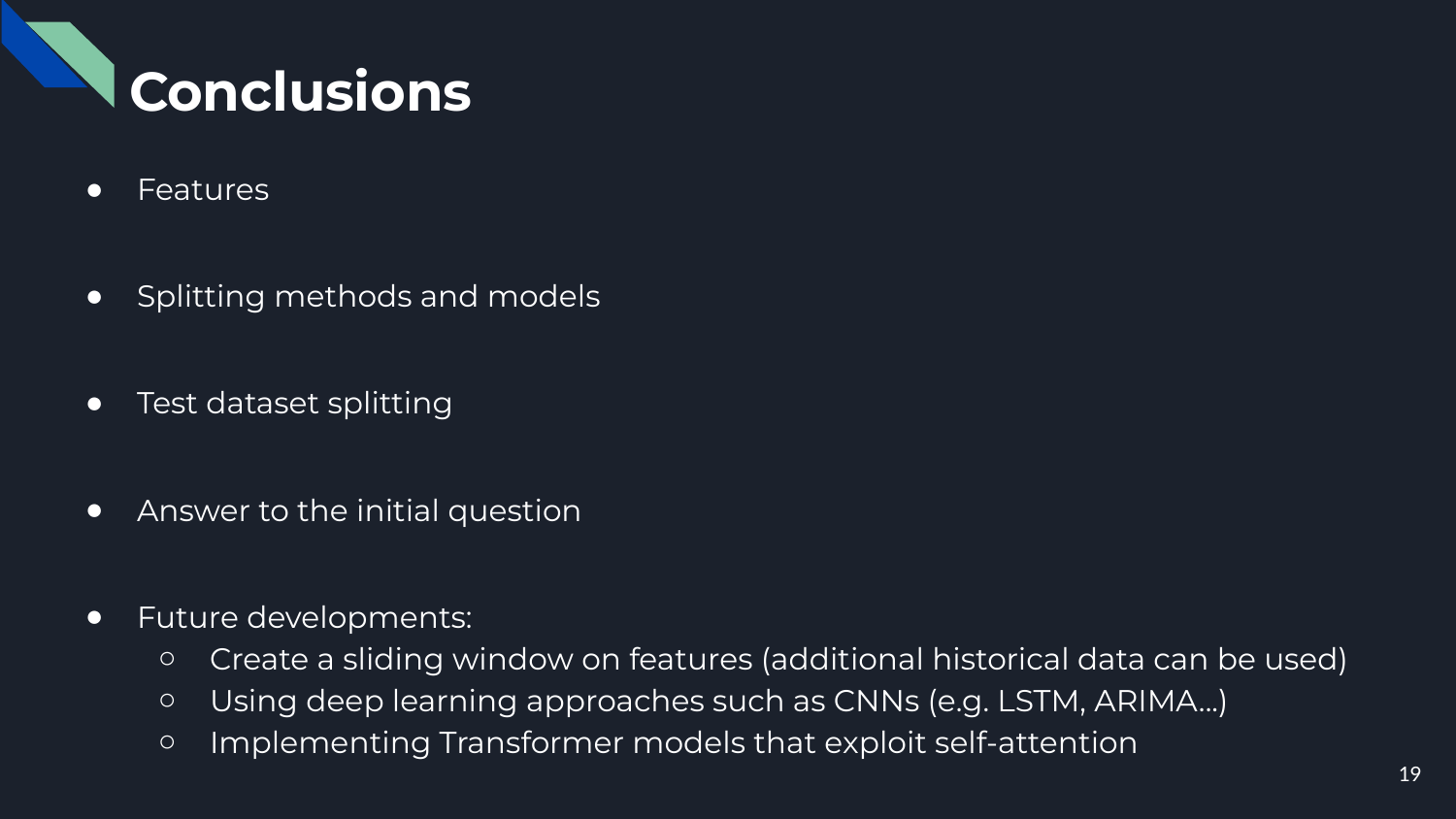

Conclusions
Features

Splitting methods and models

Test dataset splitting

Answer to the initial question

Future developments:
Create a sliding window on features (additional historical data can be used)
Using deep learning approaches such as CNNs (e.g. LSTM, ARIMA...)
Implementing Transformer models that exploit self-attention
19